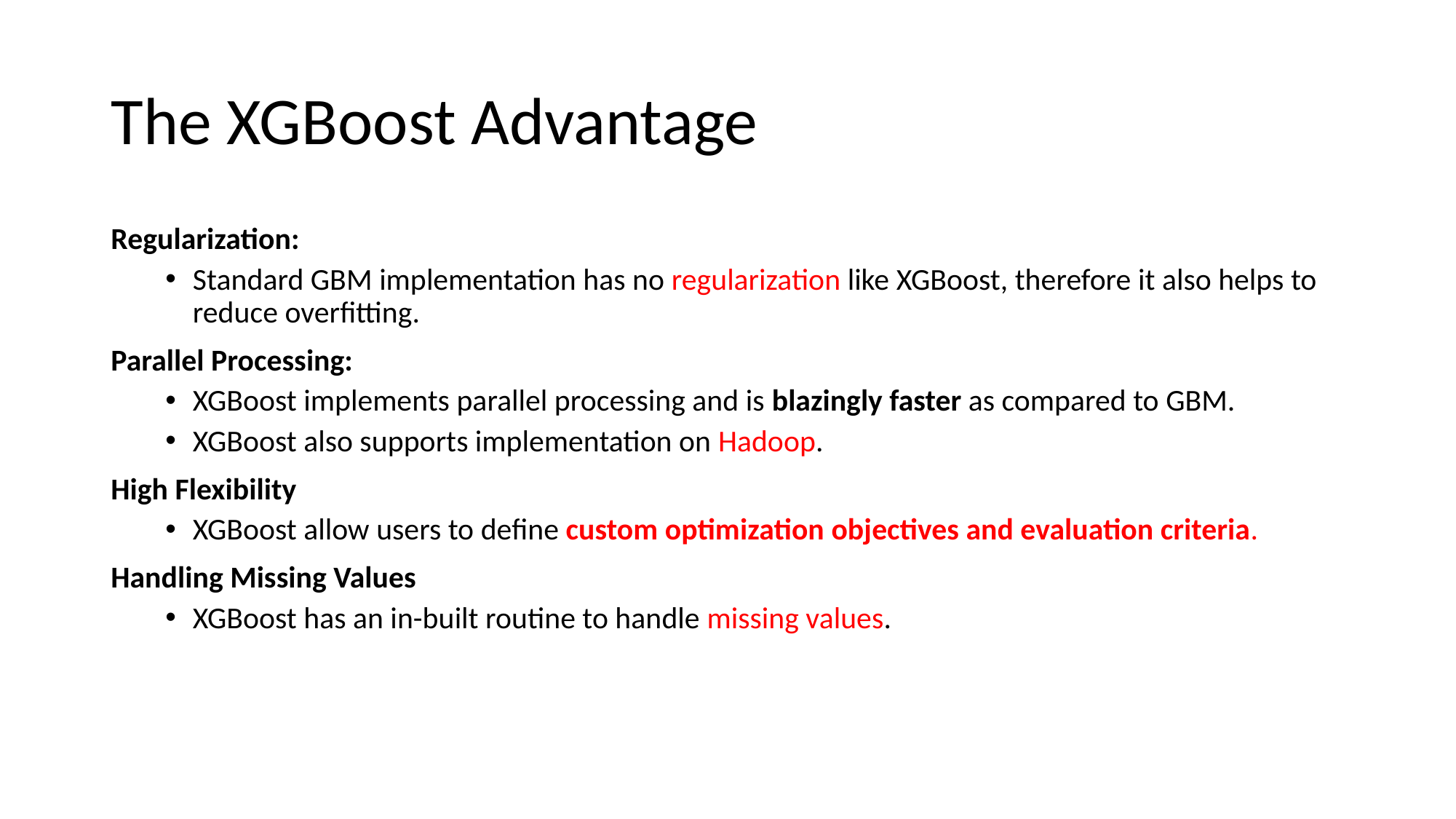

# The XGBoost Advantage
Regularization:
Standard GBM implementation has no regularization like XGBoost, therefore it also helps to reduce overfitting.
Parallel Processing:
XGBoost implements parallel processing and is blazingly faster as compared to GBM.
XGBoost also supports implementation on Hadoop.
High Flexibility
XGBoost allow users to define custom optimization objectives and evaluation criteria.
Handling Missing Values
XGBoost has an in-built routine to handle missing values.